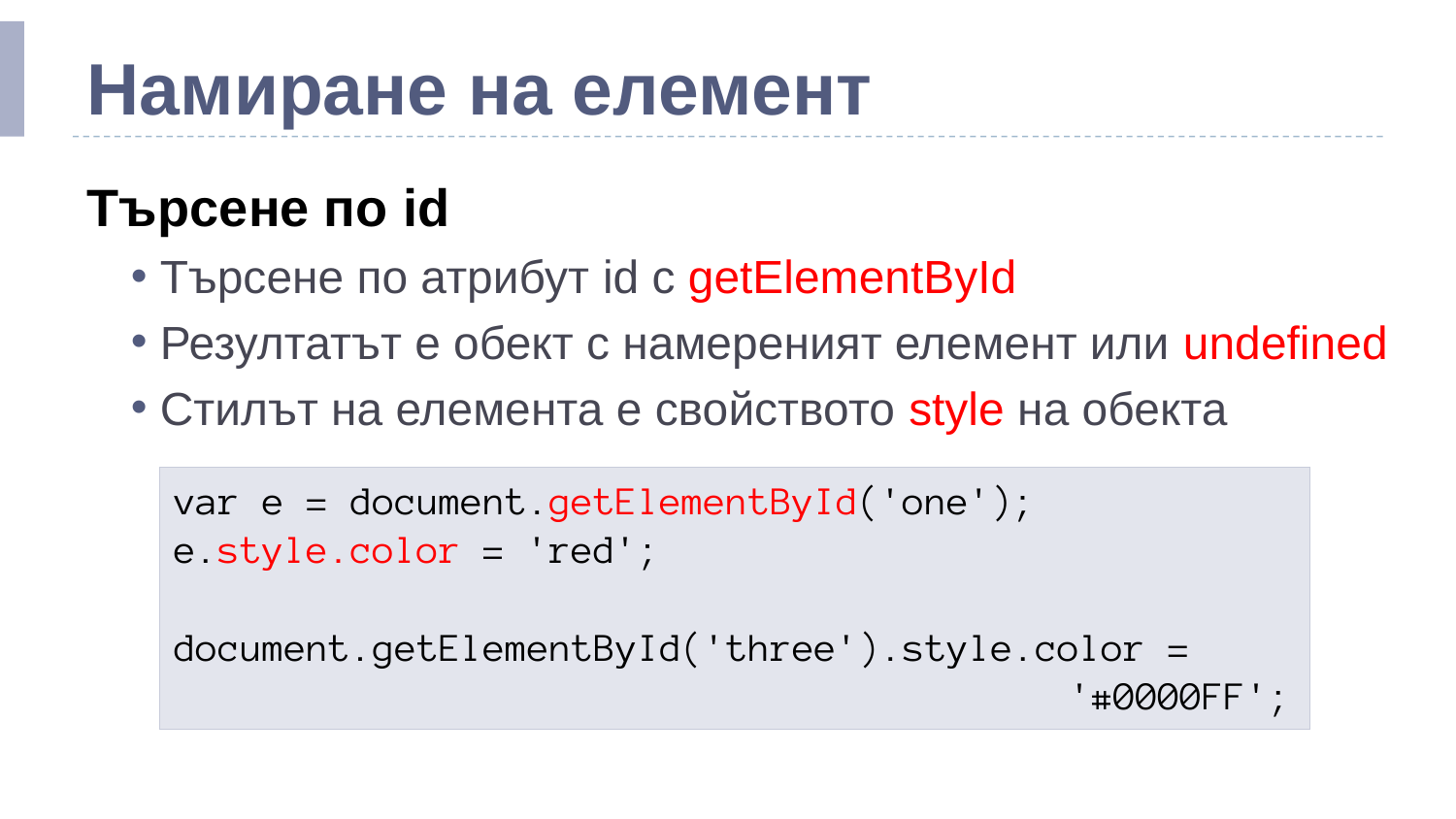

# Намиране на елемент
Търсене по id
Търсене по атрибут id с getElementById
Резултатът е обект с намереният елемент или undefined
Стилът на елемента е свойството style на обекта
var e = document.getElementById('one');
e.style.color = 'red';

document.getElementById('three').style.color =
						 '#0000FF';